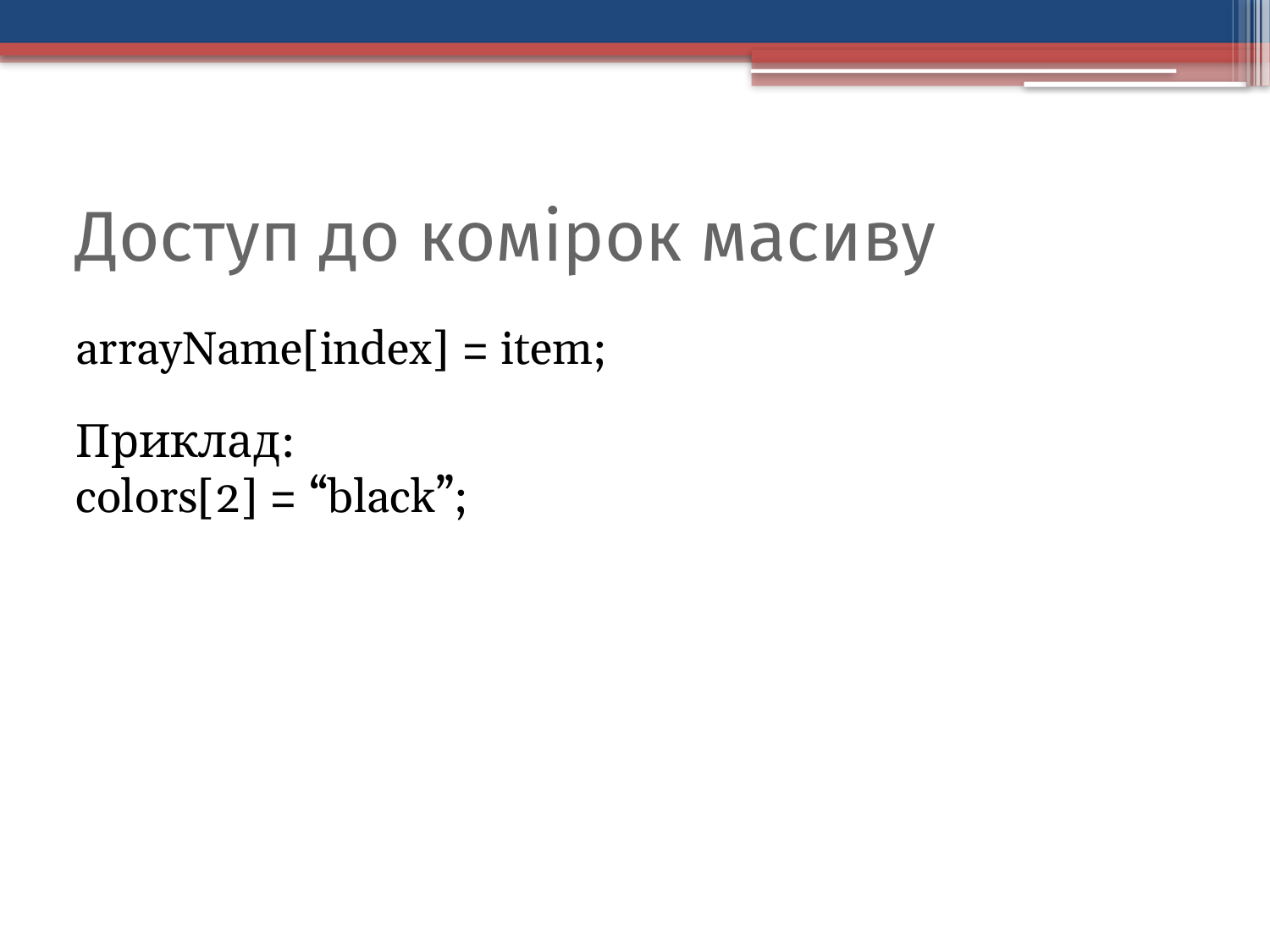

Доступ до комірок масиву
arrayName[index] = item;

Приклад:
colors[2] = “black”;